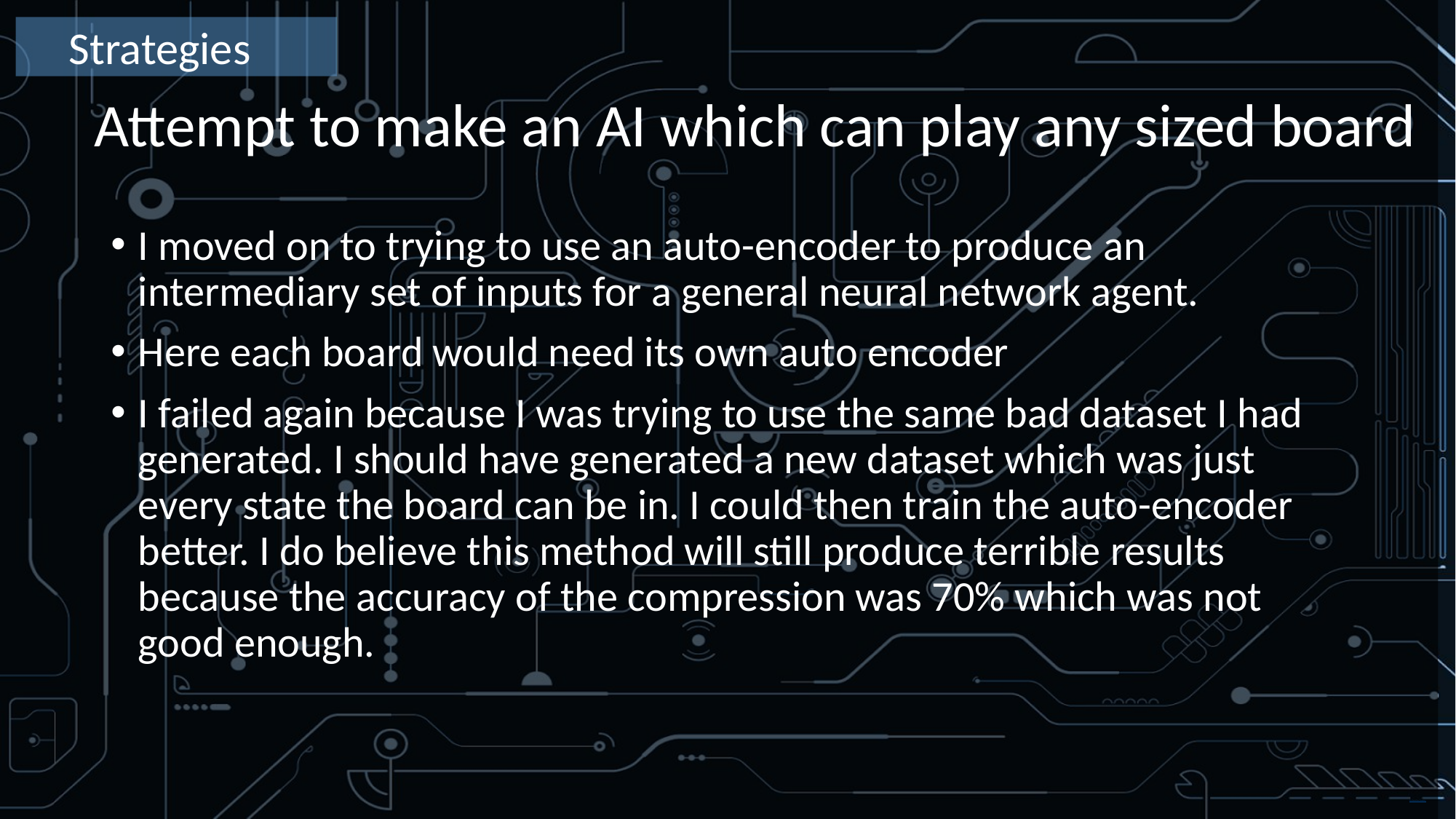

Strategies

# Attempt to make an AI which can play any sized board
I moved on to trying to use an auto-encoder to produce an intermediary set of inputs for a general neural network agent.
Here each board would need its own auto encoder
I failed again because I was trying to use the same bad dataset I had generated. I should have generated a new dataset which was just every state the board can be in. I could then train the auto-encoder better. I do believe this method will still produce terrible results because the accuracy of the compression was 70% which was not good enough.
Free PowerPoint Templates